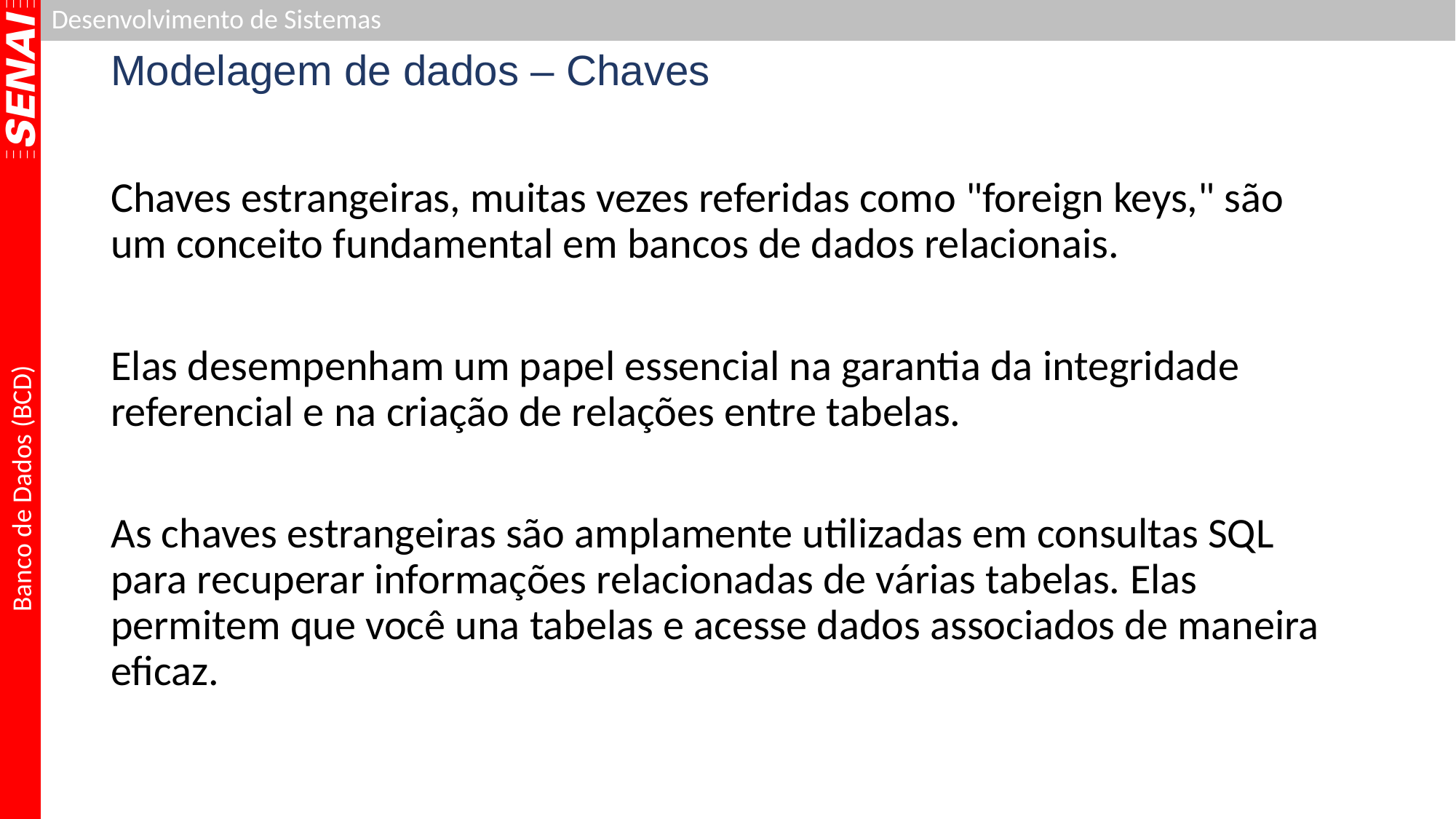

# Modelagem de dados – Chaves
Chaves estrangeiras, muitas vezes referidas como "foreign keys," são um conceito fundamental em bancos de dados relacionais.

Elas desempenham um papel essencial na garantia da integridade referencial e na criação de relações entre tabelas.

As chaves estrangeiras são amplamente utilizadas em consultas SQL para recuperar informações relacionadas de várias tabelas. Elas permitem que você una tabelas e acesse dados associados de maneira eficaz.